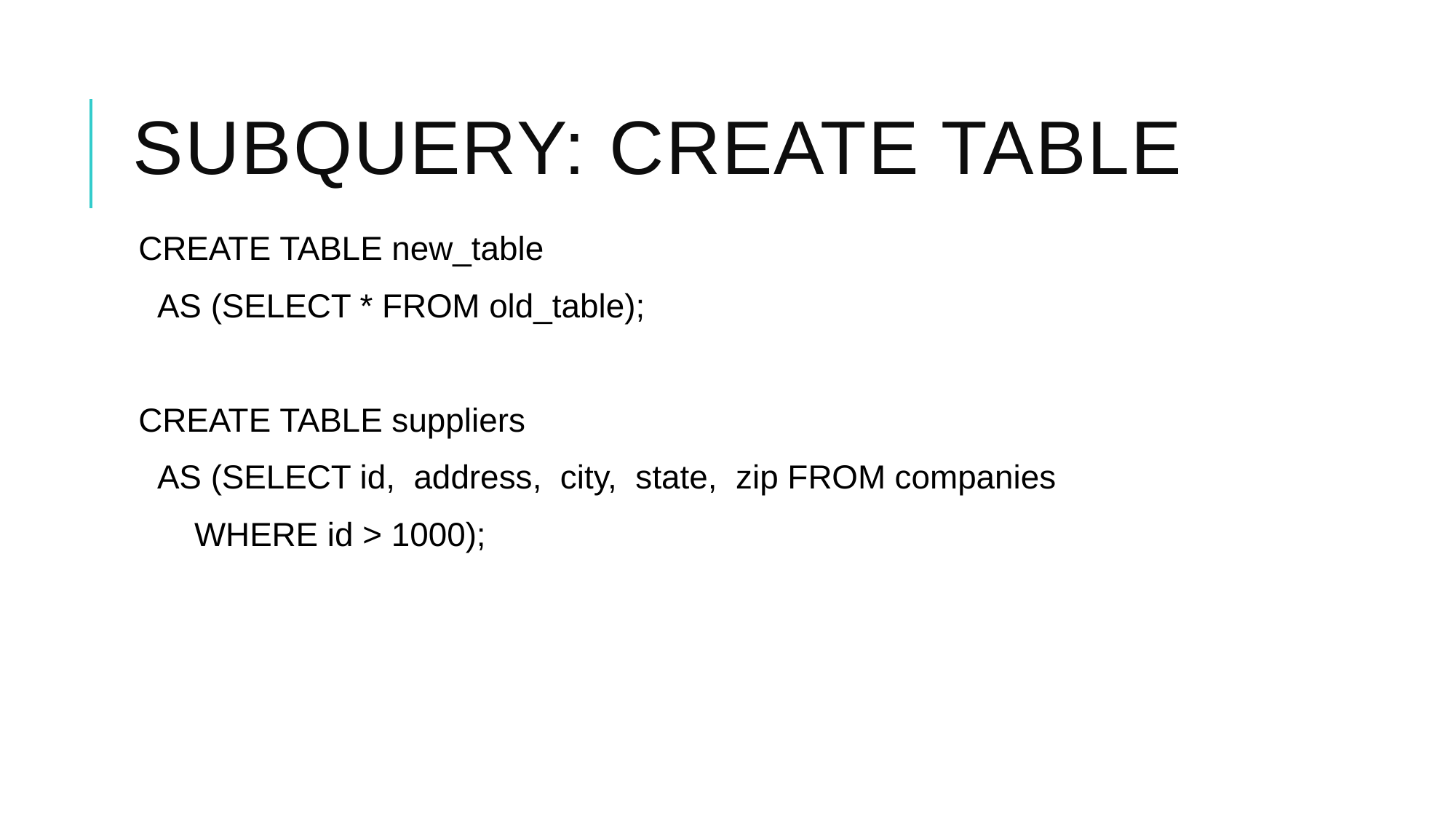

# Subquery: Create table
CREATE TABLE new_table
  AS (SELECT * FROM old_table);

CREATE TABLE suppliers
  AS (SELECT id,  address,  city,  state,  zip FROM companies
      WHERE id > 1000);